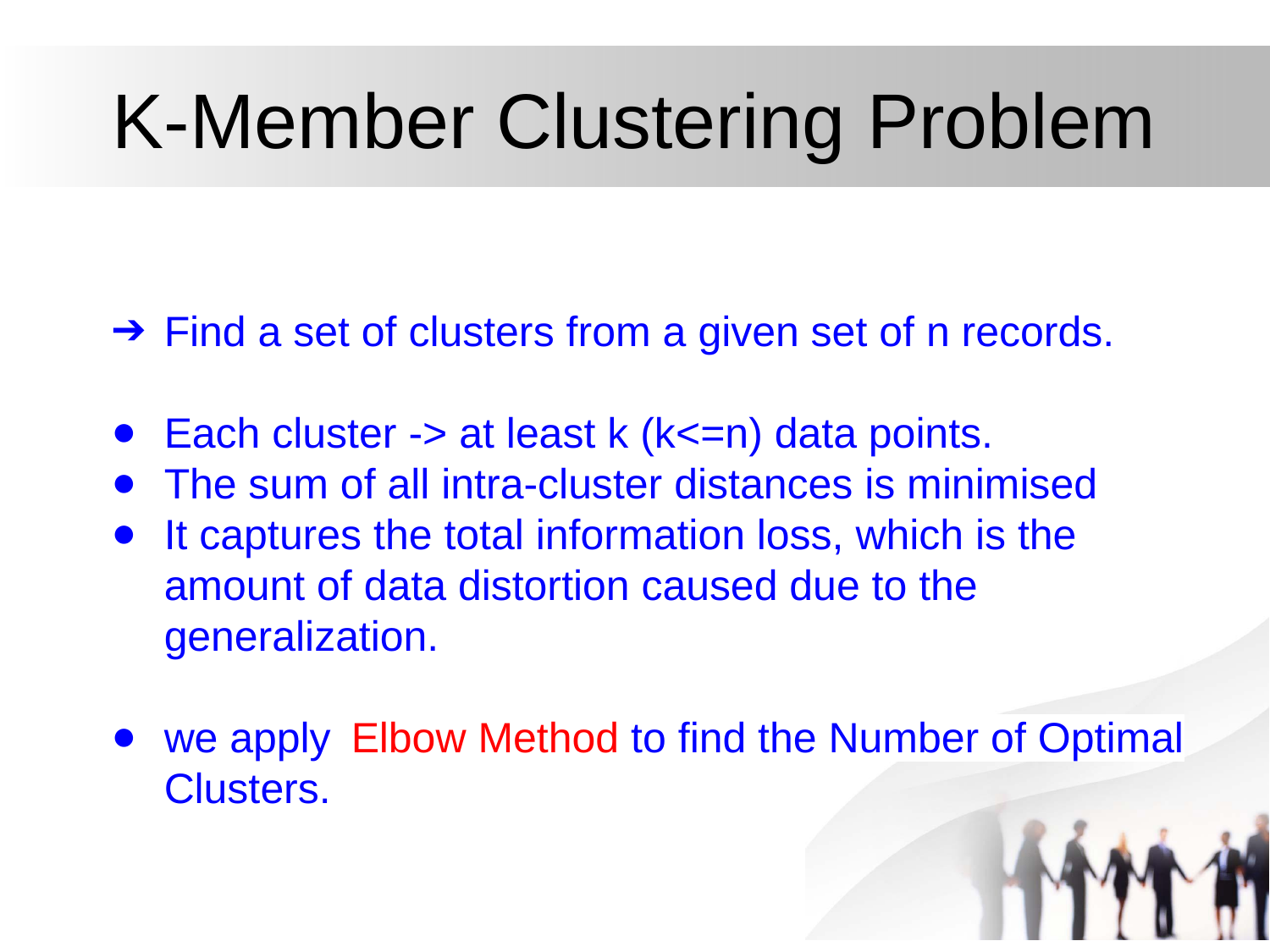

# K-Member Clustering Problem
Find a set of clusters from a given set of n records.

Each cluster -> at least k (k<=n) data points.
The sum of all intra-cluster distances is minimised
It captures the total information loss, which is the amount of data distortion caused due to the generalization.

we apply  Elbow Method to find the Number of Optimal Clusters.